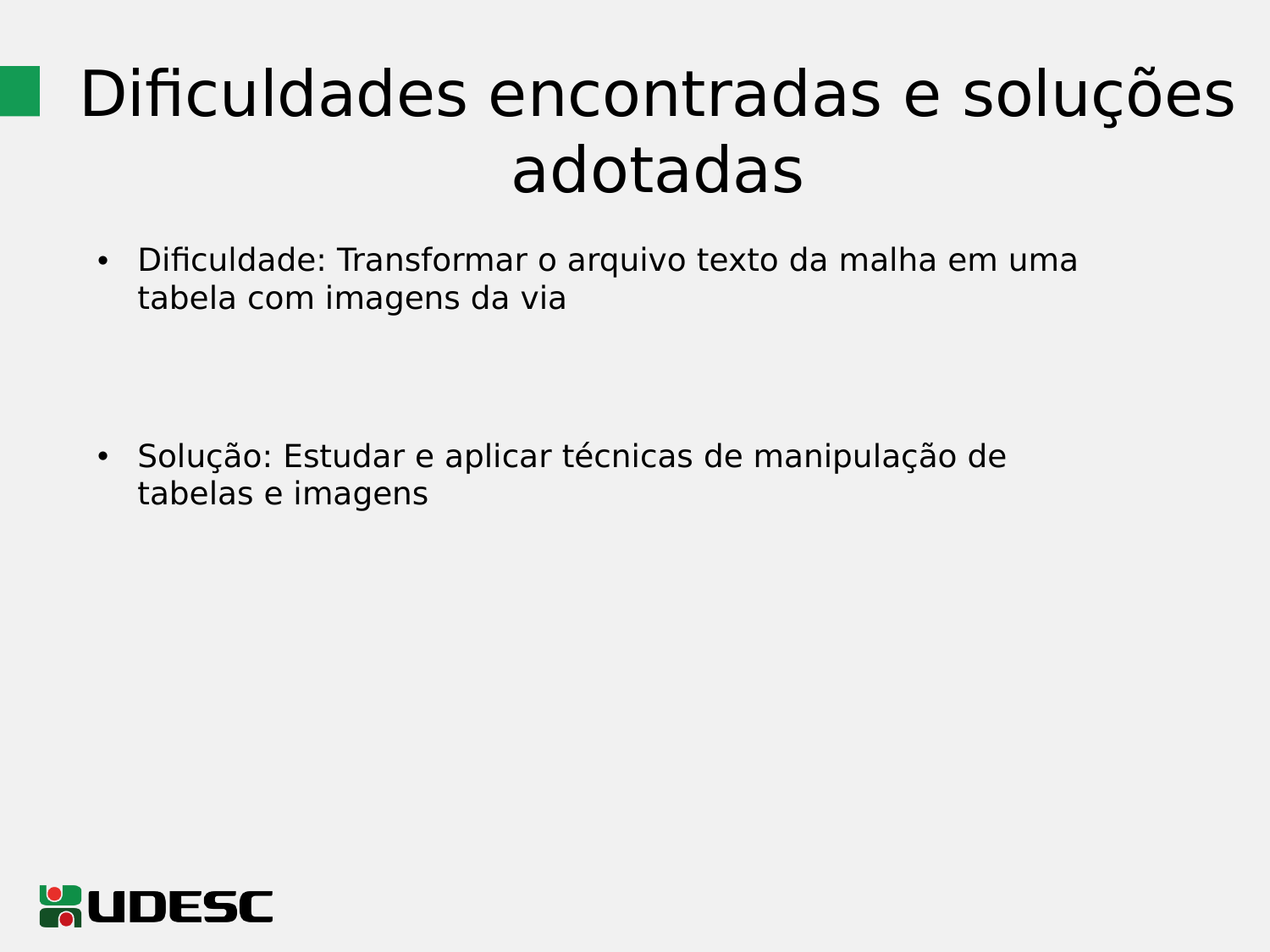

# Dificuldades encontradas e soluções adotadas

Dificuldade: Transformar o arquivo texto da malha em uma tabela com imagens da via

Solução: Estudar e aplicar técnicas de manipulação de tabelas e imagens